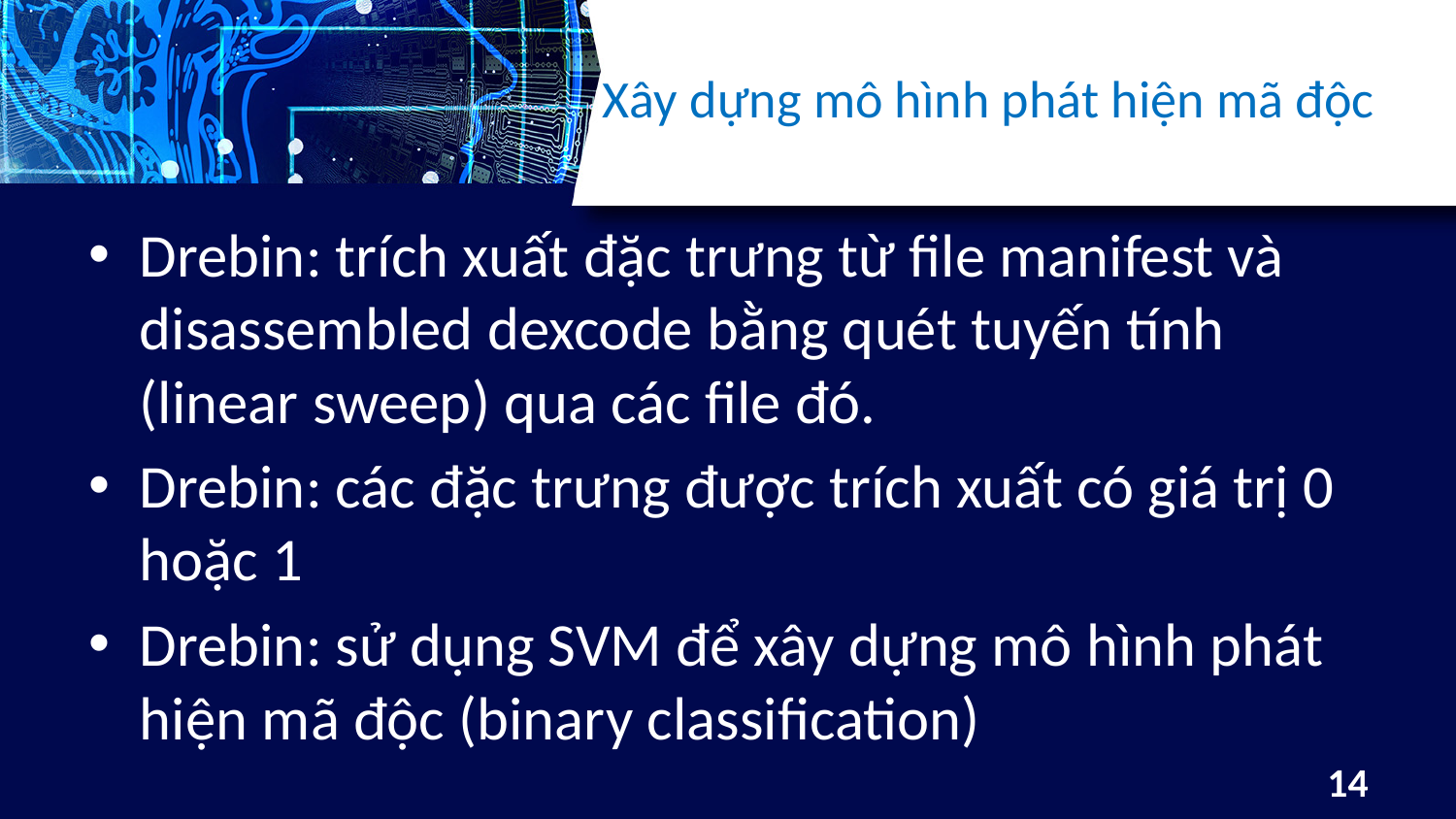

# Xây dựng mô hình phát hiện mã độc
Drebin: trích xuất đặc trưng từ file manifest và disassembled dexcode bằng quét tuyến tính (linear sweep) qua các file đó.
Drebin: các đặc trưng được trích xuất có giá trị 0 hoặc 1
Drebin: sử dụng SVM để xây dựng mô hình phát hiện mã độc (binary classification)

14